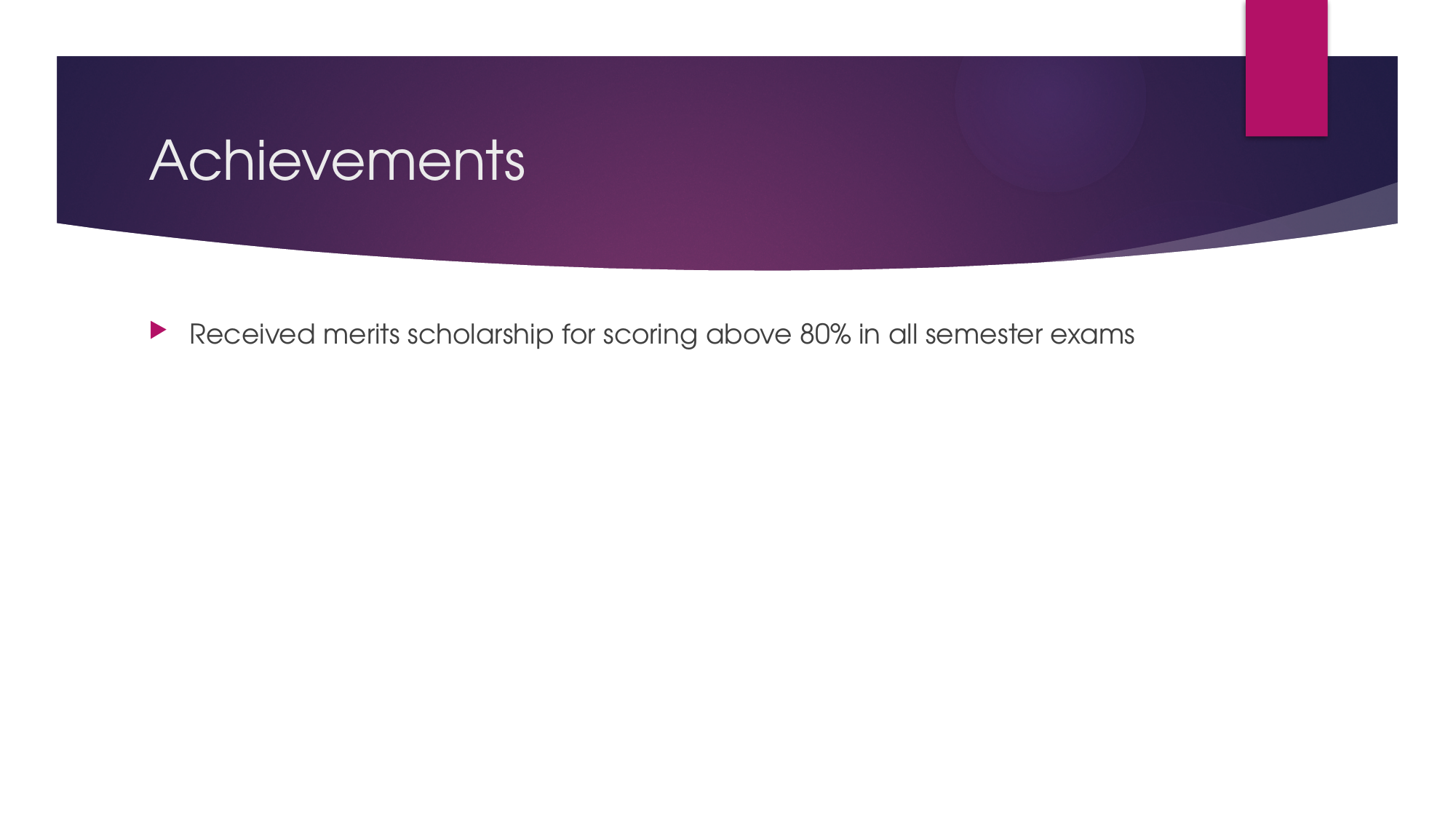

# Achievements
Received merits scholarship for scoring above 80% in all semester exams